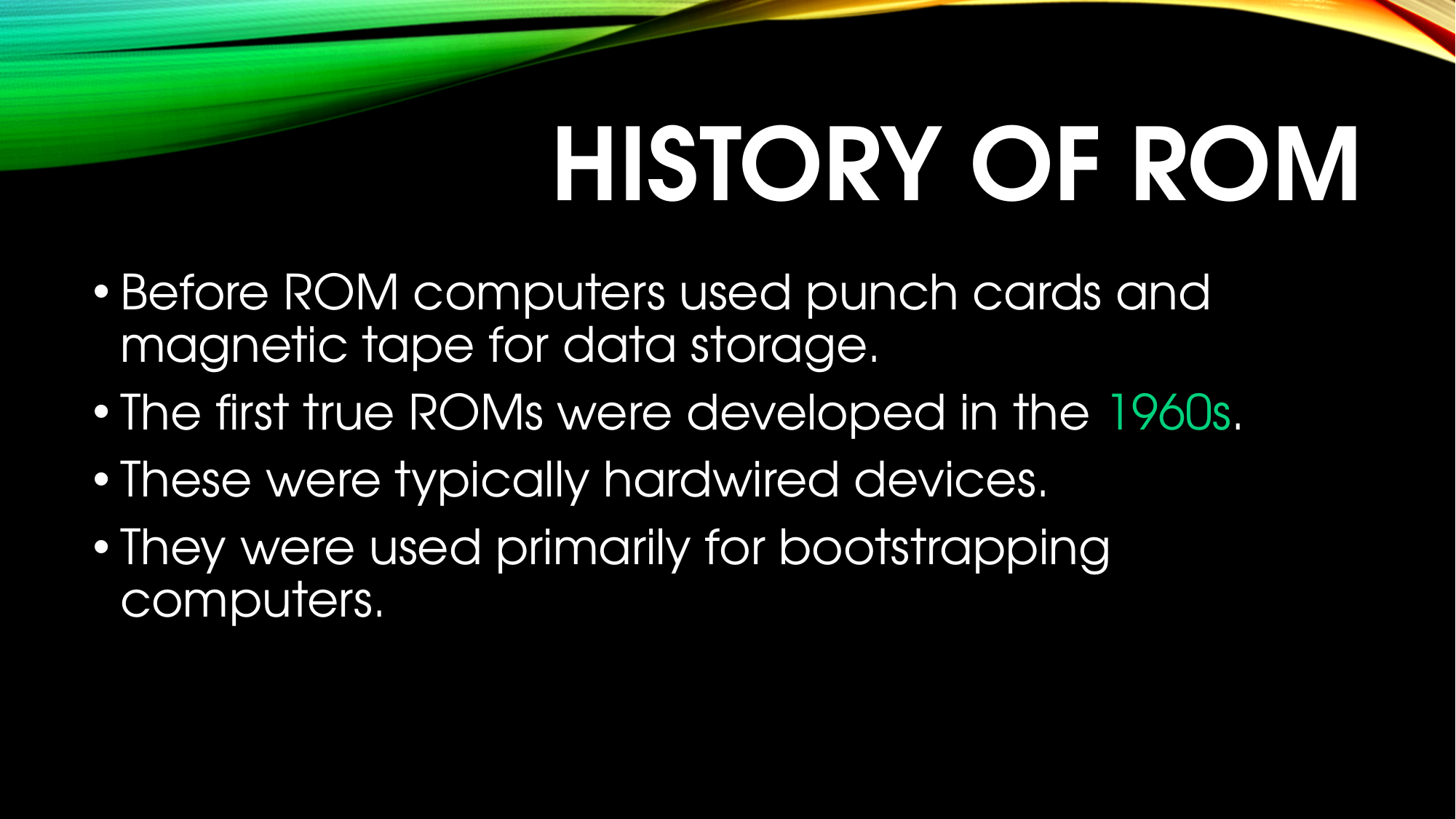

# HISTORY OF ROM
Before ROM computers used punch cards and magnetic tape for data storage.
The first true ROMs were developed in the 1960s.
These were typically hardwired devices.
They were used primarily for bootstrapping computers.